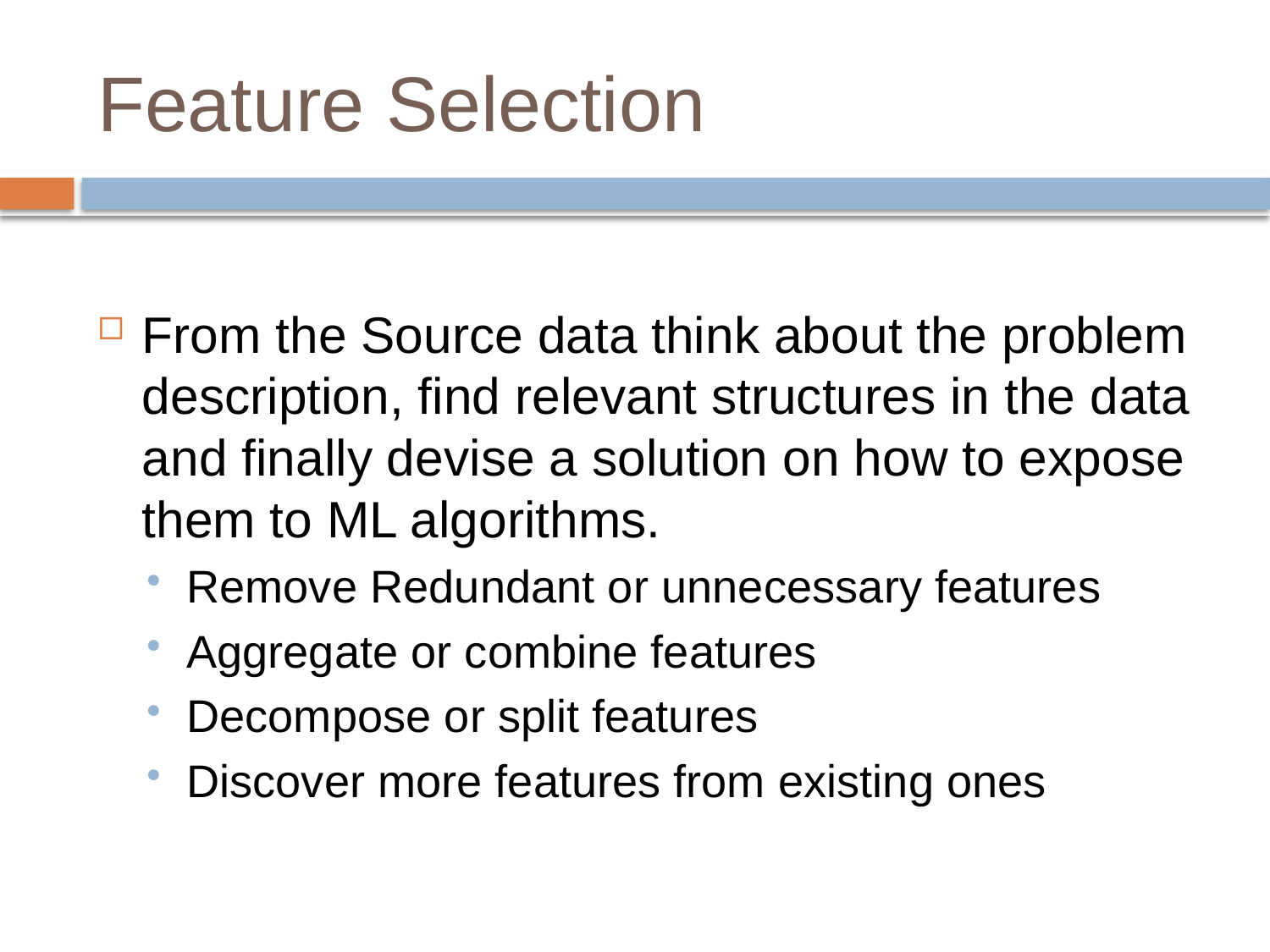

# Feature Selection

From the Source data think about the problem description, find relevant structures in the data and finally devise a solution on how to expose them to ML algorithms.
Remove Redundant or unnecessary features
Aggregate or combine features
Decompose or split features
Discover more features from existing ones